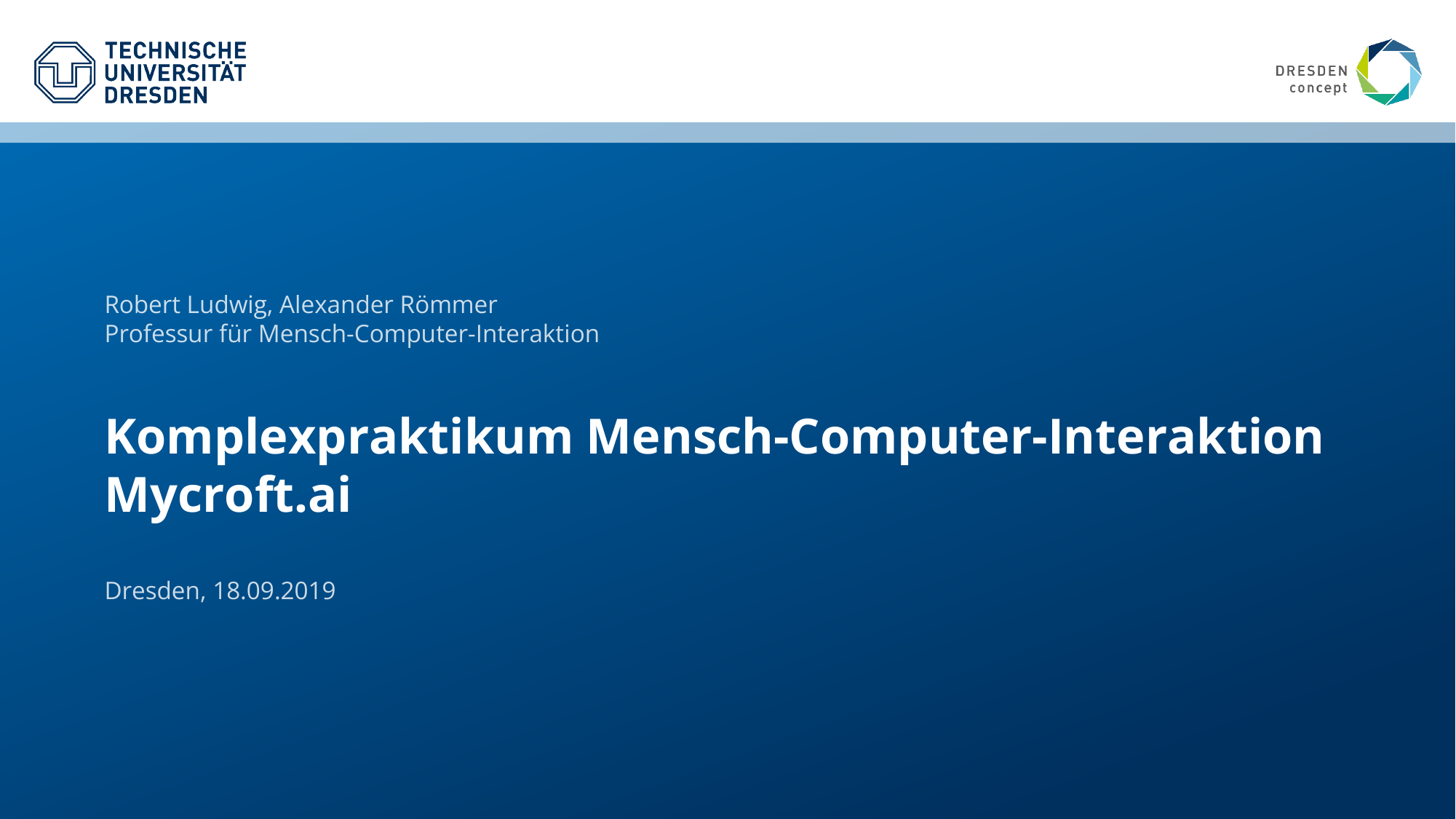

Robert Ludwig, Alexander Römmer
Professur für Mensch-Computer-Interaktion
# Komplexpraktikum Mensch-Computer-Interaktion Mycroft.ai

Dresden, 18.09.2019